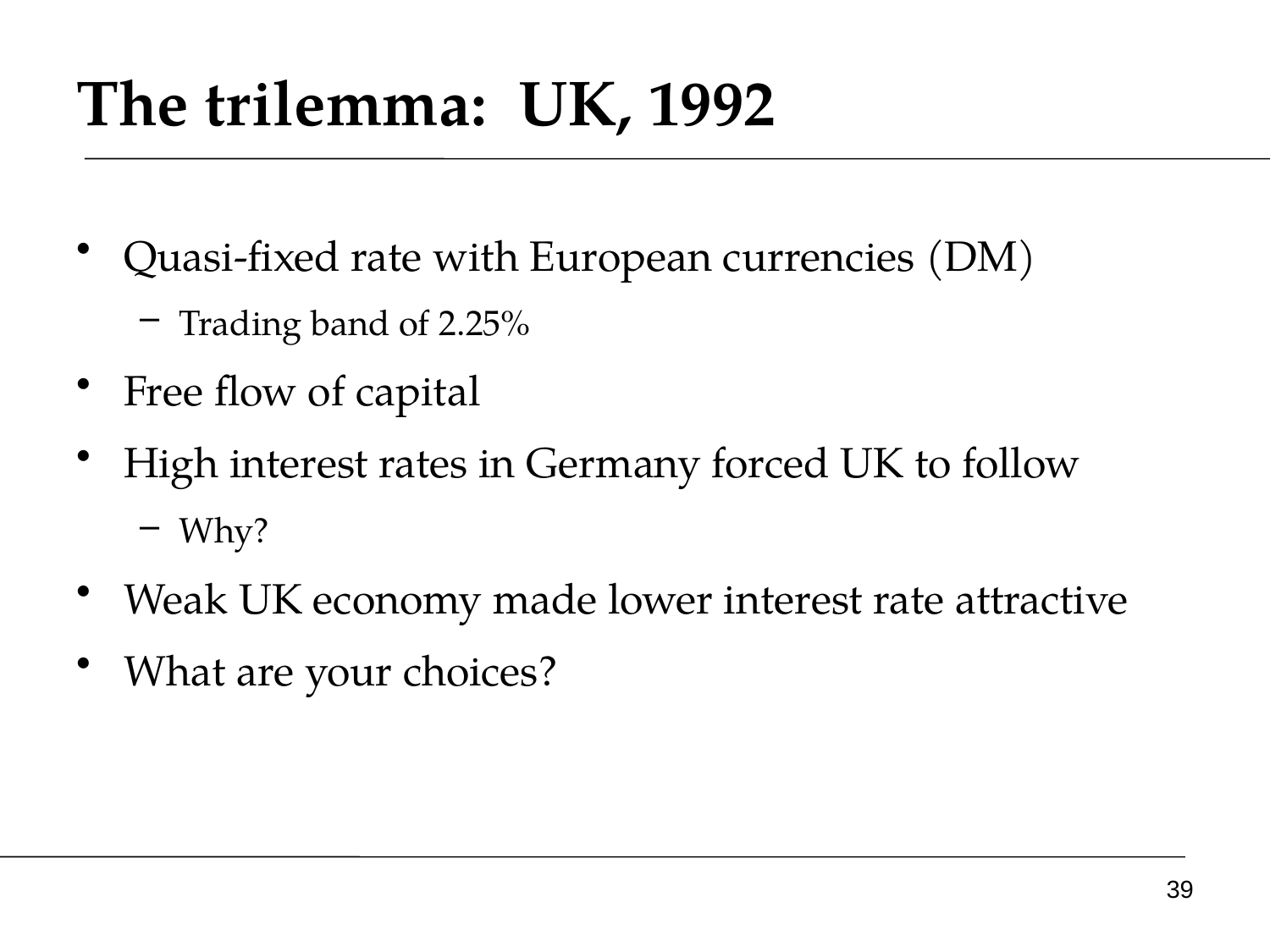

# The trilemma:  UK, 1992
Quasi-fixed rate with European currencies (DM)
Trading band of 2.25%
Free flow of capital
High interest rates in Germany forced UK to follow
Why?
Weak UK economy made lower interest rate attractive
What are your choices?

39